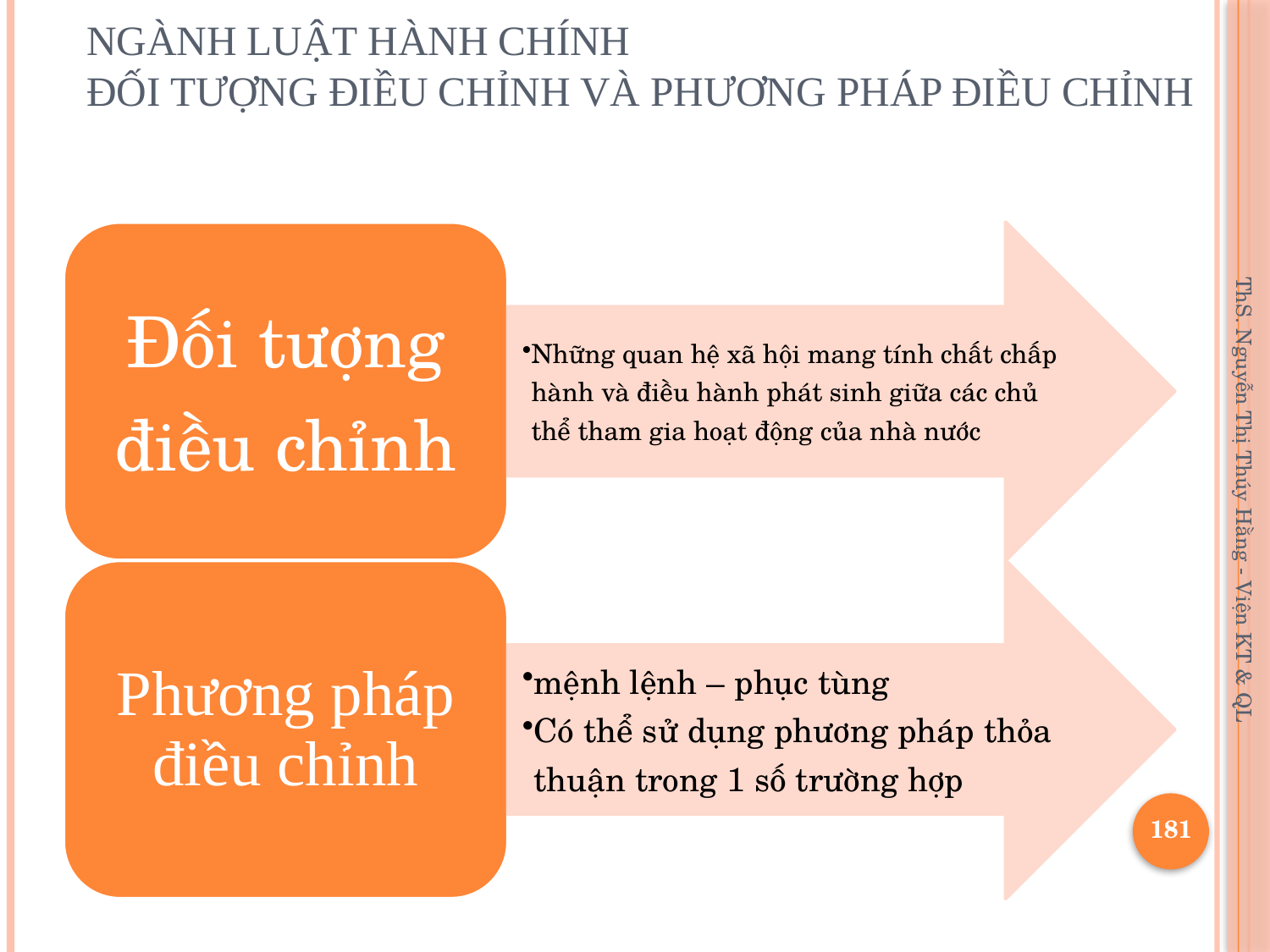

# Ngành luật Hành chính Đối tượng điều chỉnh và phương pháp điều chỉnh
Đối tượng điều chỉnh
Những quan hệ xã hội mang tính chất chấp hành và điều hành phát sinh giữa các chủ thể tham gia hoạt động của nhà nước
Phương pháp điều chỉnh
mệnh lệnh – phục tùng
Có thể sử dụng phương pháp thỏa thuận trong 1 số trường hợp
ThS. Nguyễn Thị Thúy Hằng - Viện KT & QL
181